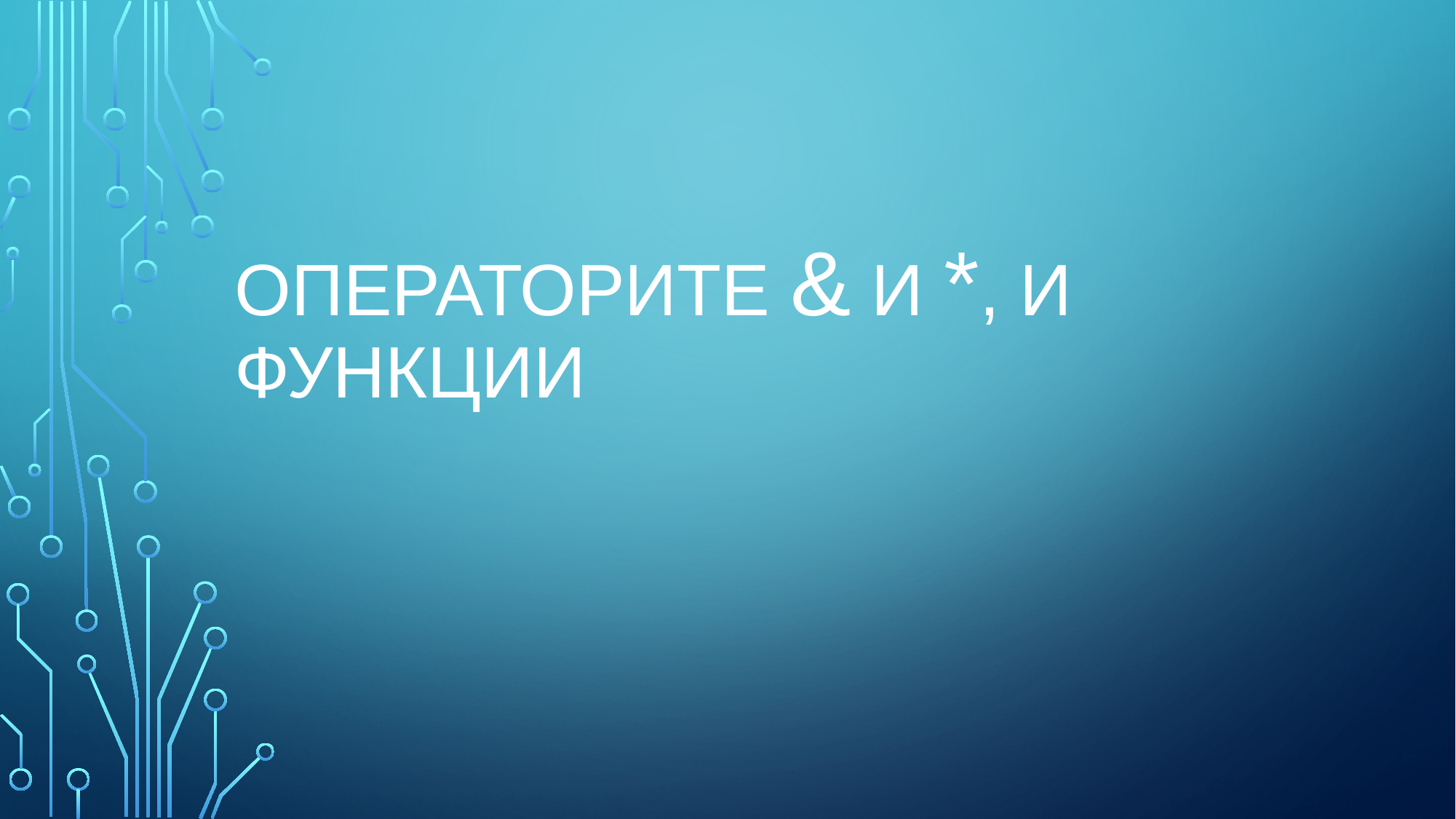

# Операторите & и *, и Функции